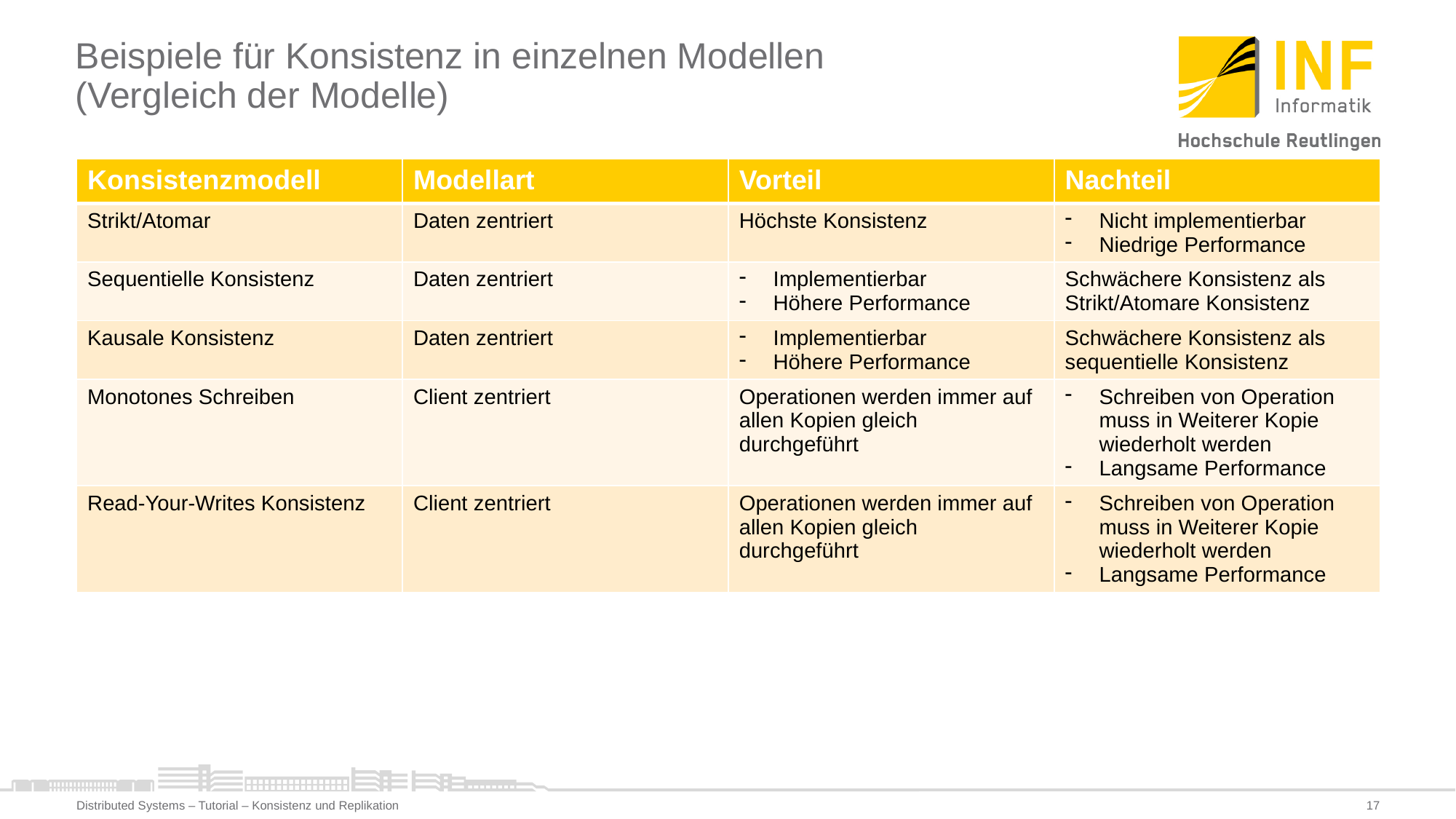

# Beispiele für Konsistenz in einzelnen Modellen (Vergleich der Modelle)
| Konsistenzmodell | Modellart | Vorteil | Nachteil |
| --- | --- | --- | --- |
| Strikt/Atomar | Daten zentriert | Höchste Konsistenz | Nicht implementierbar Niedrige Performance |
| Sequentielle Konsistenz | Daten zentriert | Implementierbar Höhere Performance | Schwächere Konsistenz als Strikt/Atomare Konsistenz |
| Kausale Konsistenz | Daten zentriert | Implementierbar Höhere Performance | Schwächere Konsistenz als sequentielle Konsistenz |
| Monotones Schreiben | Client zentriert | Operationen werden immer auf allen Kopien gleich durchgeführt | Schreiben von Operation muss in Weiterer Kopie wiederholt werden Langsame Performance |
| Read-Your-Writes Konsistenz | Client zentriert | Operationen werden immer auf allen Kopien gleich durchgeführt | Schreiben von Operation muss in Weiterer Kopie wiederholt werden Langsame Performance |
Distributed Systems – Tutorial – Konsistenz und Replikation
17